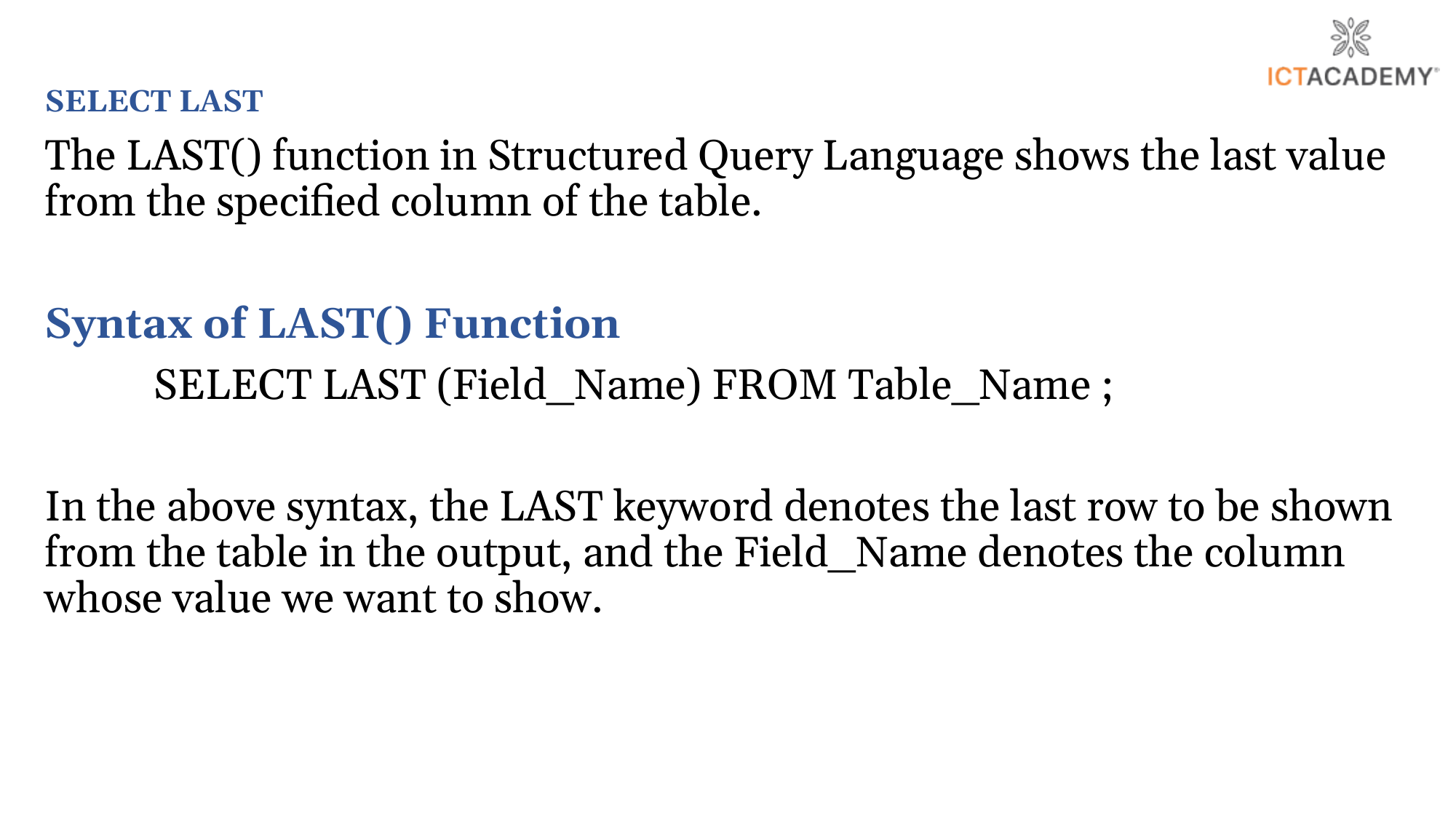

SELECT LAST
The LAST() function in Structured Query Language shows the last value from the specified column of the table.

Syntax of LAST() Function
	SELECT LAST (Field_Name) FROM Table_Name ;

In the above syntax, the LAST keyword denotes the last row to be shown from the table in the output, and the Field_Name denotes the column whose value we want to show.